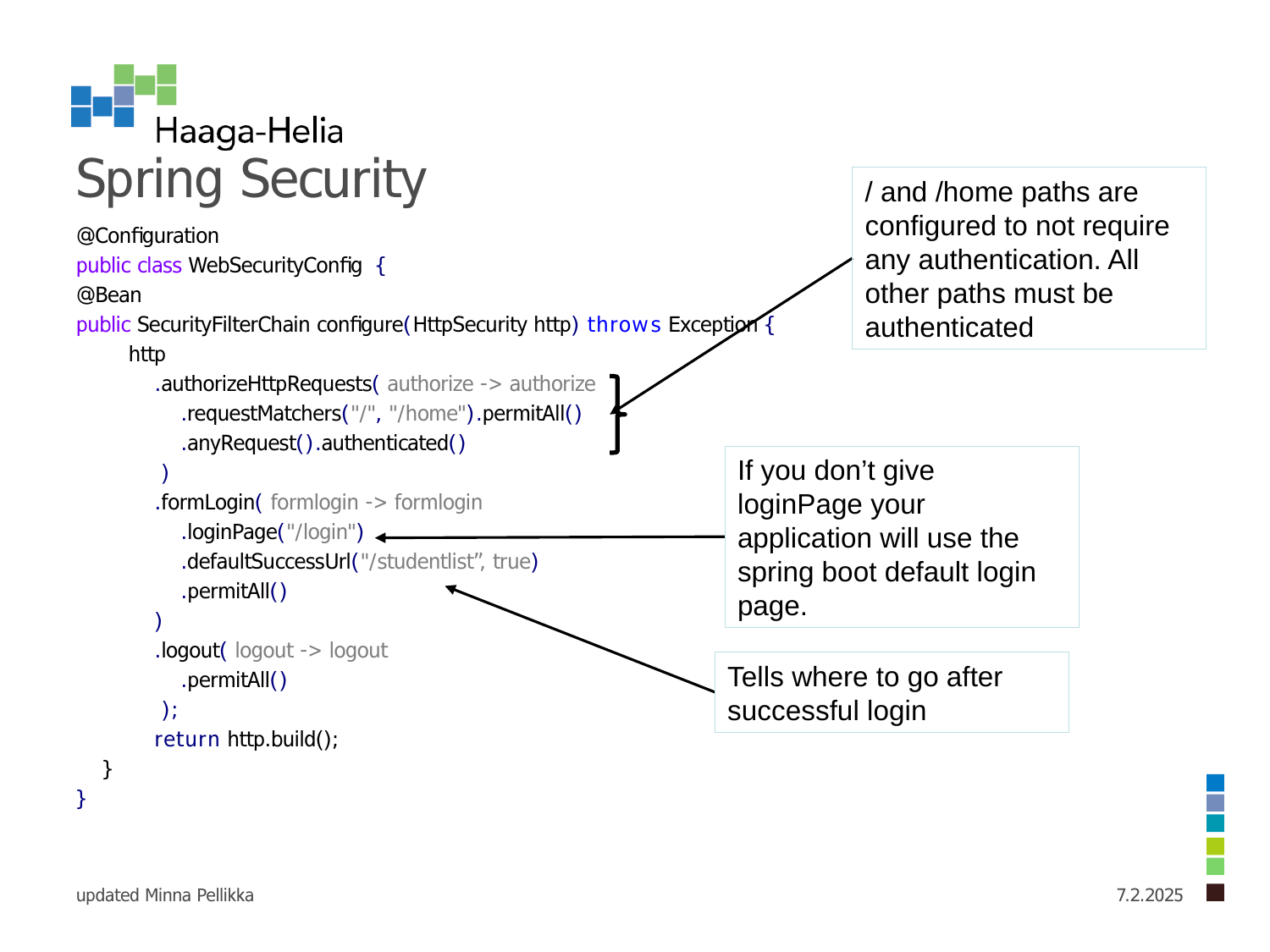

# Spring Security
/ and /home paths are configured to not require any authentication. All other paths must be authenticated
@Configuration
public class WebSecurityConfig  {
@Bean
public SecurityFilterChain configure(HttpSecurity http) throws Exception {
        http
            .authorizeHttpRequests( authorize -> authorize
                .requestMatchers("/", "/home").permitAll()
                .anyRequest().authenticated()
             )
            .formLogin( formlogin -> formlogin
                .loginPage("/login")
                .defaultSuccessUrl("/studentlist”, true)
                .permitAll()
            )
            .logout( logout -> logout
                .permitAll()
              );
            return http.build();
    }
}

If you don’t give loginPage your application will use the spring boot default login page.
Tells where to go after successful login
updated Minna Pellikka
7.2.2025